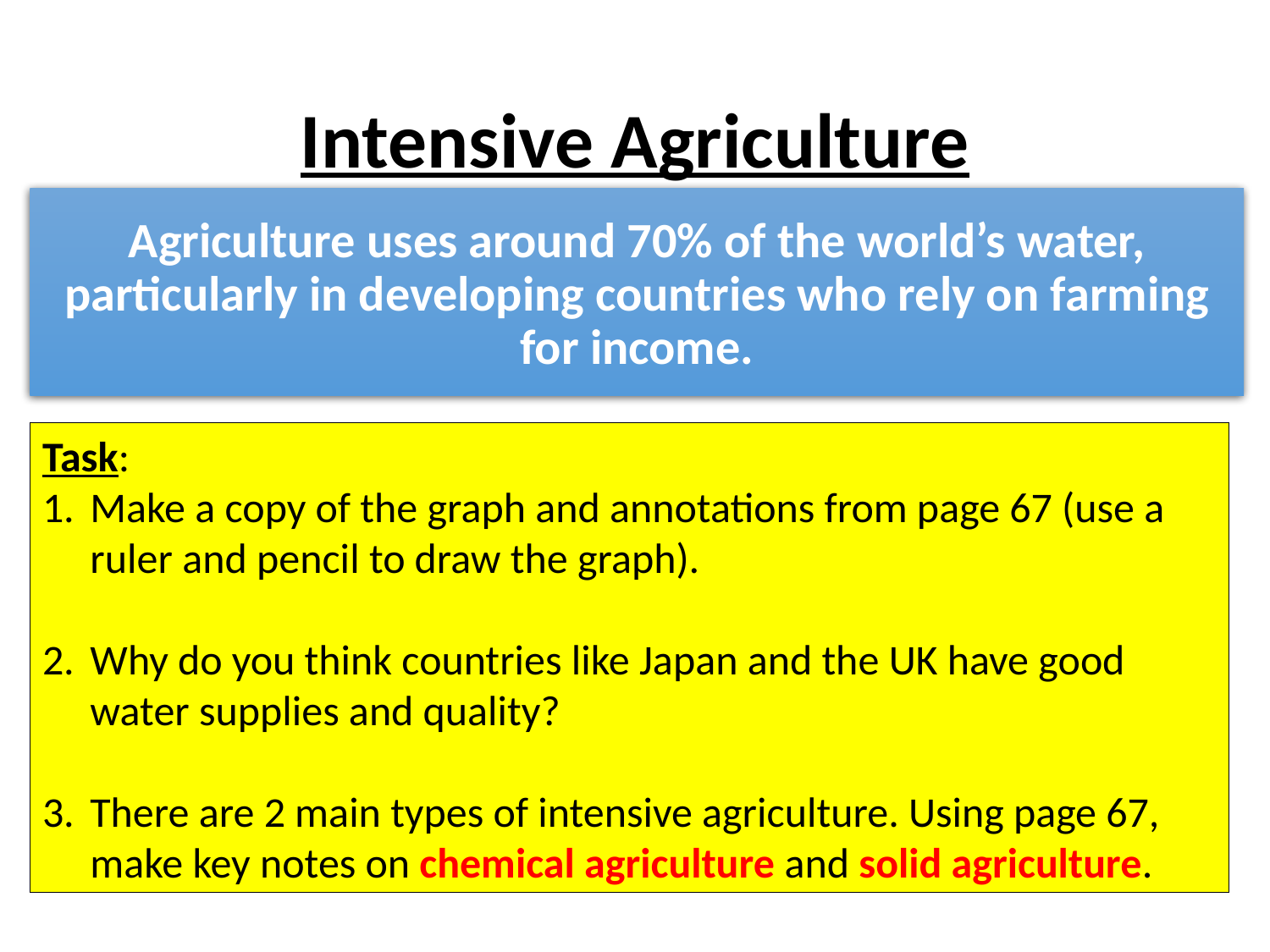

# Intensive Agriculture

Agriculture uses around 70% of the world’s water, particularly in developing countries who rely on farming for income.
Task:
Make a copy of the graph and annotations from page 67 (use a ruler and pencil to draw the graph).

Why do you think countries like Japan and the UK have good water supplies and quality?

There are 2 main types of intensive agriculture. Using page 67, make key notes on chemical agriculture and solid agriculture.